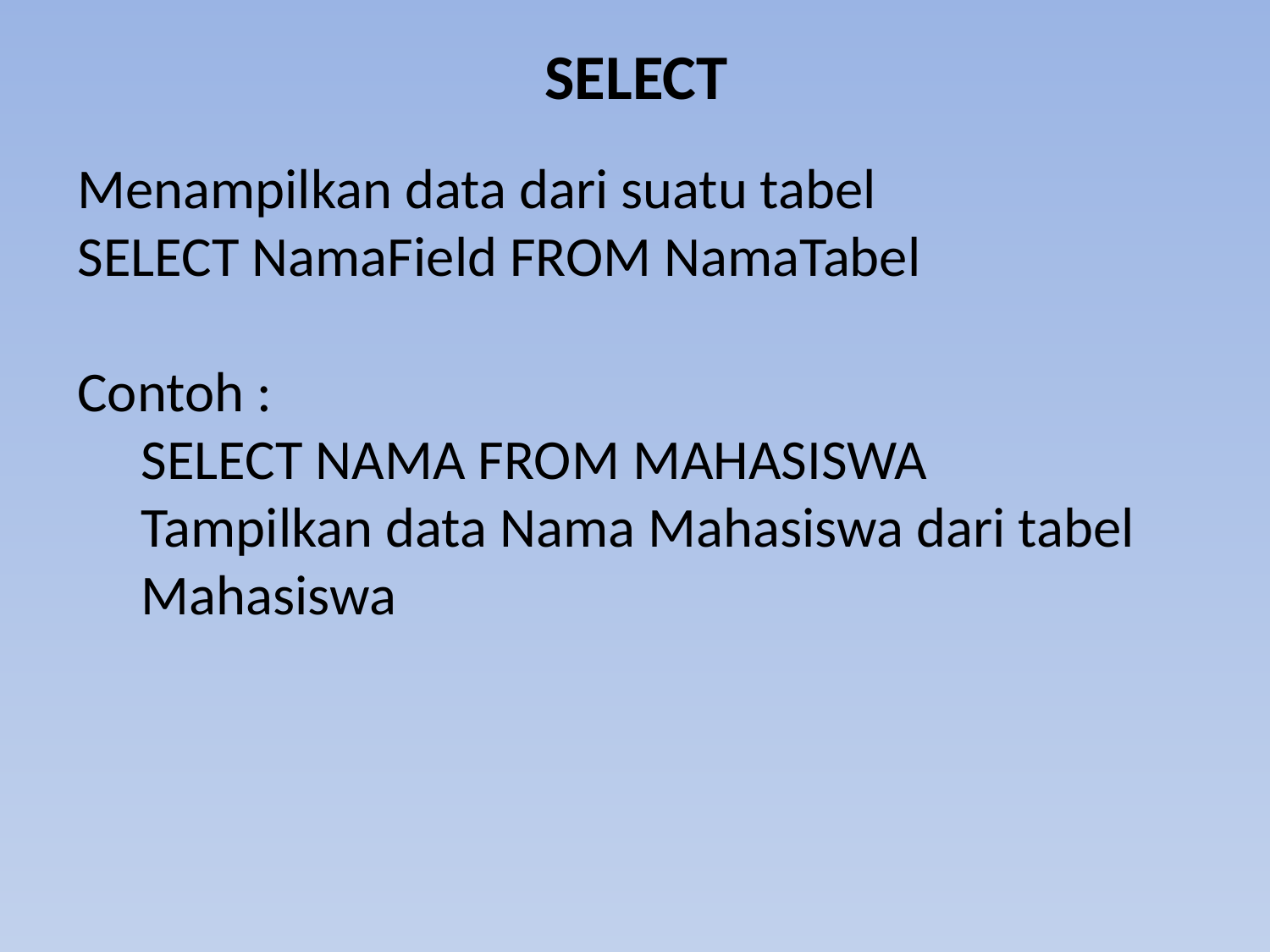

# SELECT
Menampilkan data dari suatu tabel
SELECT NamaField FROM NamaTabel

Contoh :
     SELECT NAMA FROM MAHASISWA
     Tampilkan data Nama Mahasiswa dari tabel Mahasiswa